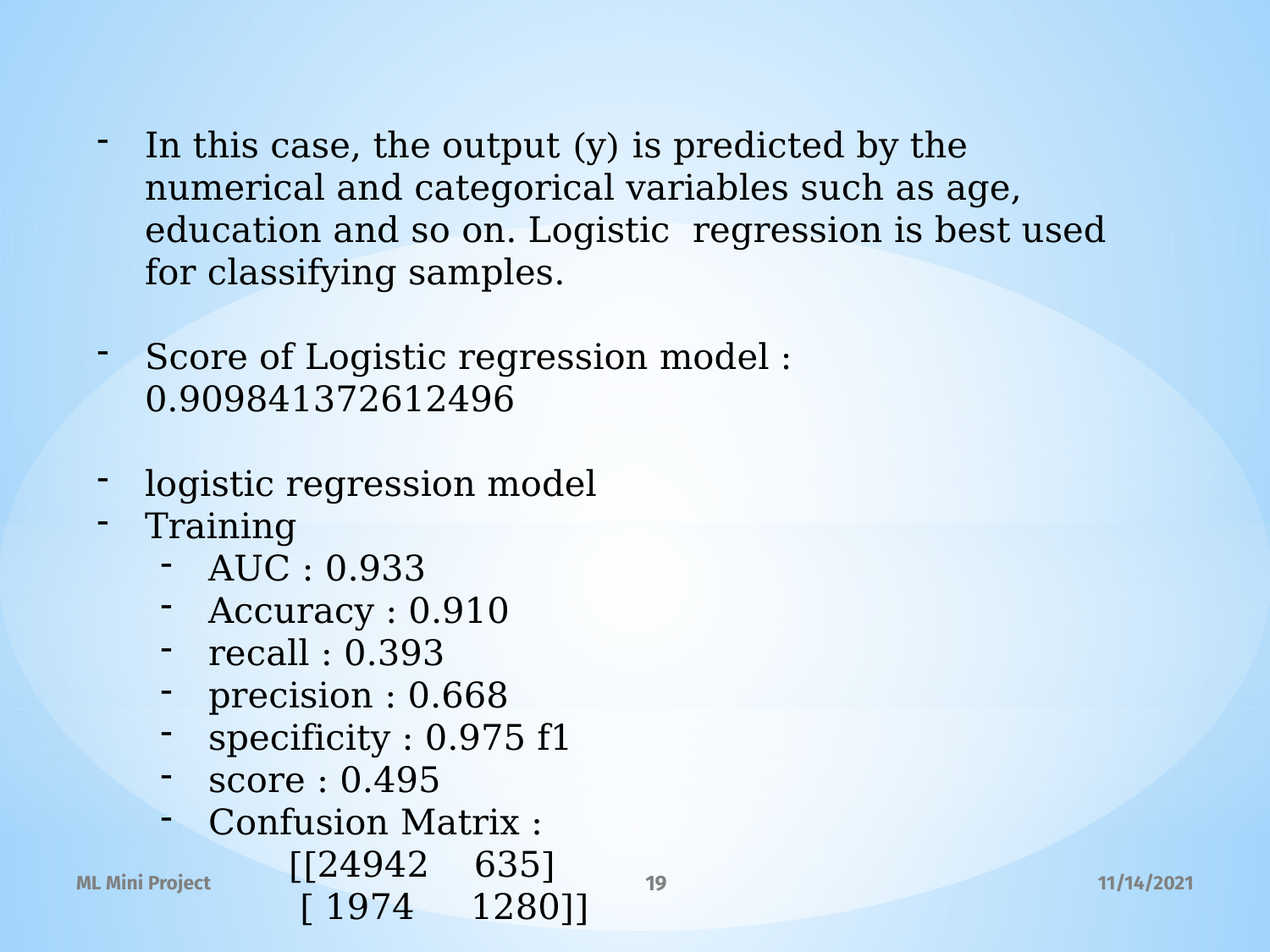

In this case, the output (y) is predicted by the numerical and categorical variables such as age, education and so on. Logistic  regression is best used for classifying samples.

Score of Logistic regression model : 0.909841372612496

logistic regression model
Training
AUC : 0.933
Accuracy : 0.910
recall : 0.393
precision : 0.668
specificity : 0.975 f1
score : 0.495
Confusion Matrix :
	[[24942    635]
	 [ 1974     1280]]
ML Mini Project
19
11/14/2021